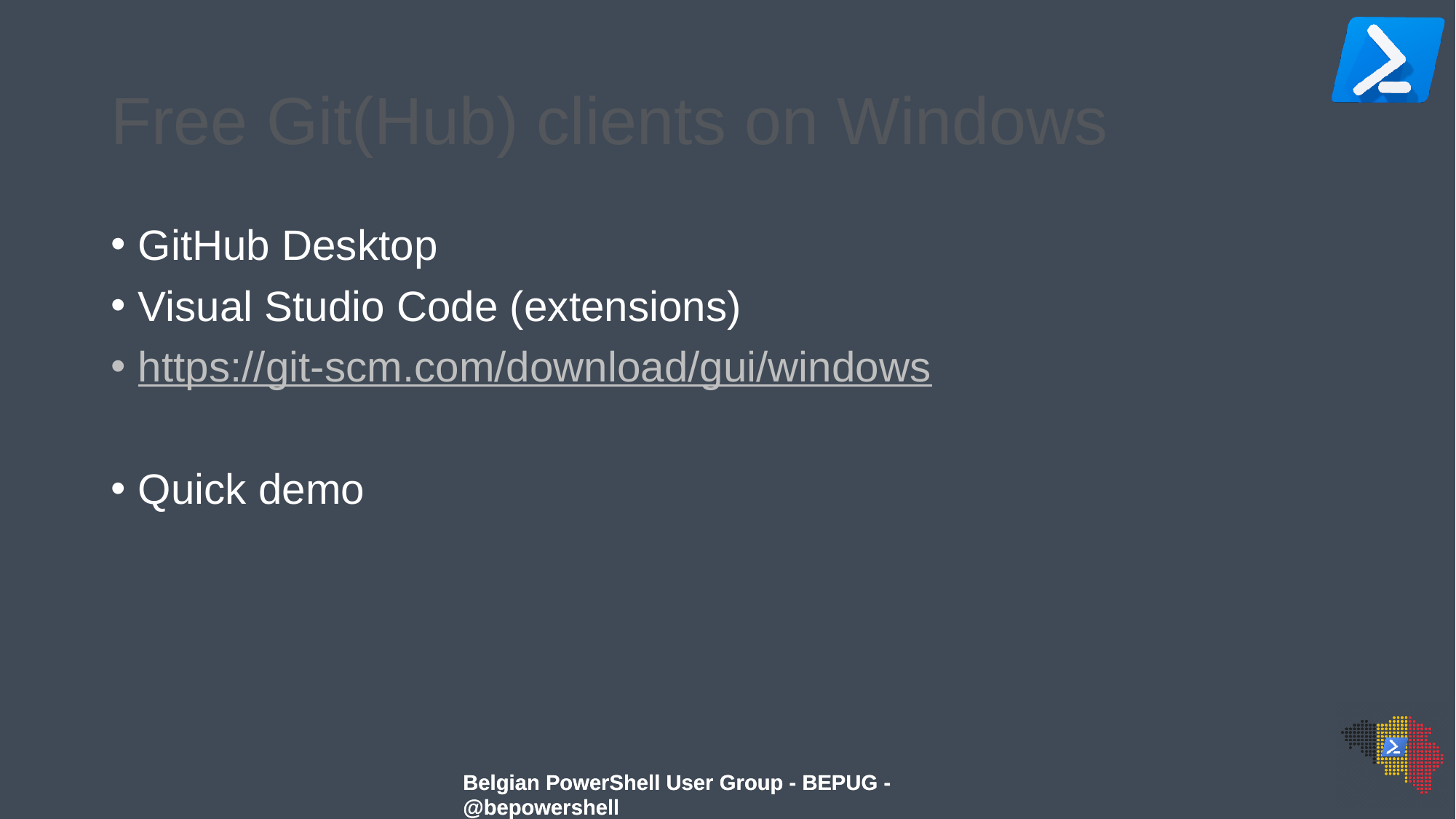

# Free Git(Hub) clients on Windows
GitHub Desktop
Visual Studio Code (extensions)
https://git-scm.com/download/gui/windows

Quick demo